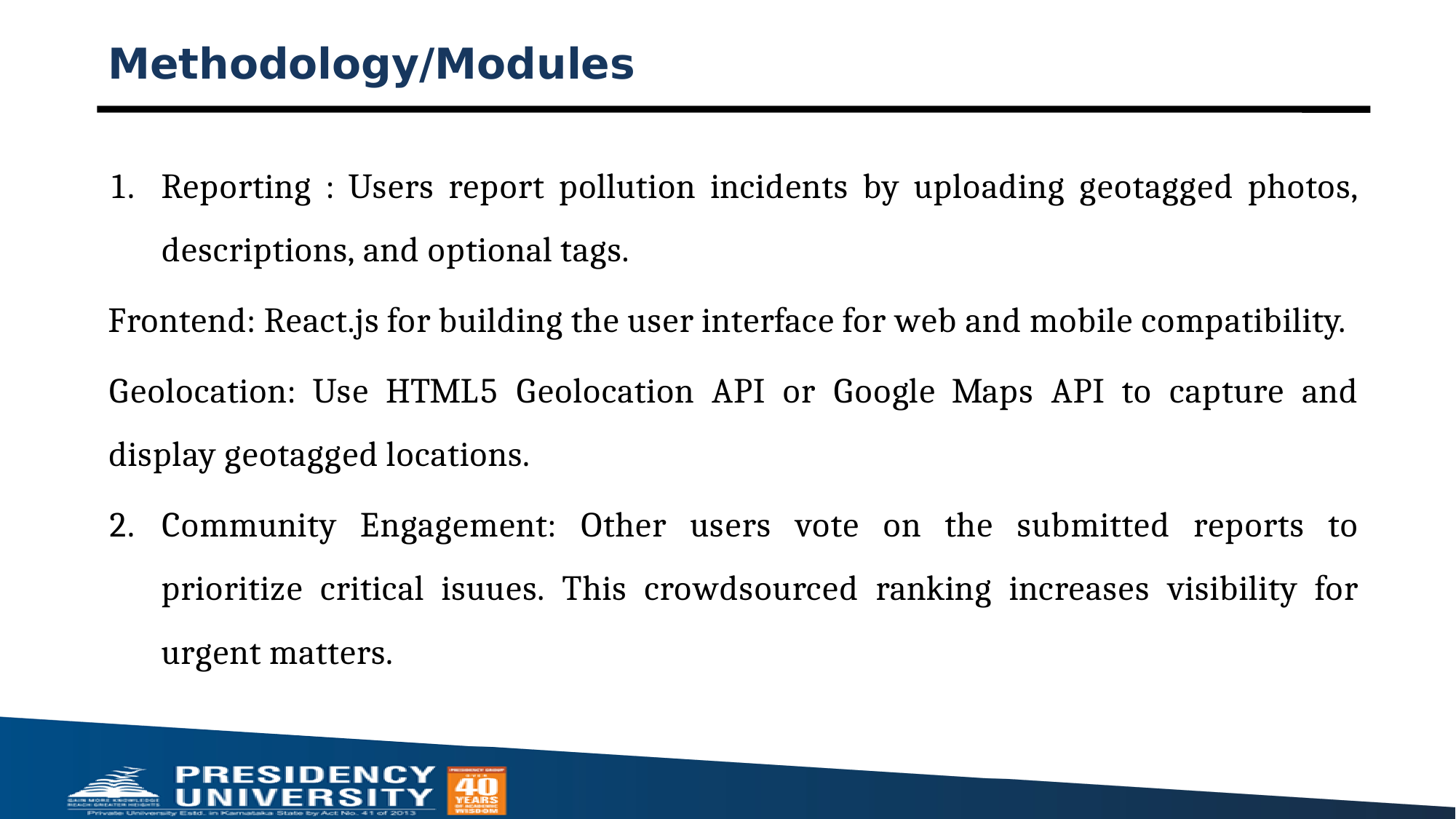

# Methodology/Modules
Reporting : Users report pollution incidents by uploading geotagged photos, descriptions, and optional tags.
Frontend: React.js for building the user interface for web and mobile compatibility.
Geolocation: Use HTML5 Geolocation API or Google Maps API to capture and display geotagged locations.
Community Engagement: Other users vote on the submitted reports to prioritize critical isuues. This crowdsourced ranking increases visibility for urgent matters.